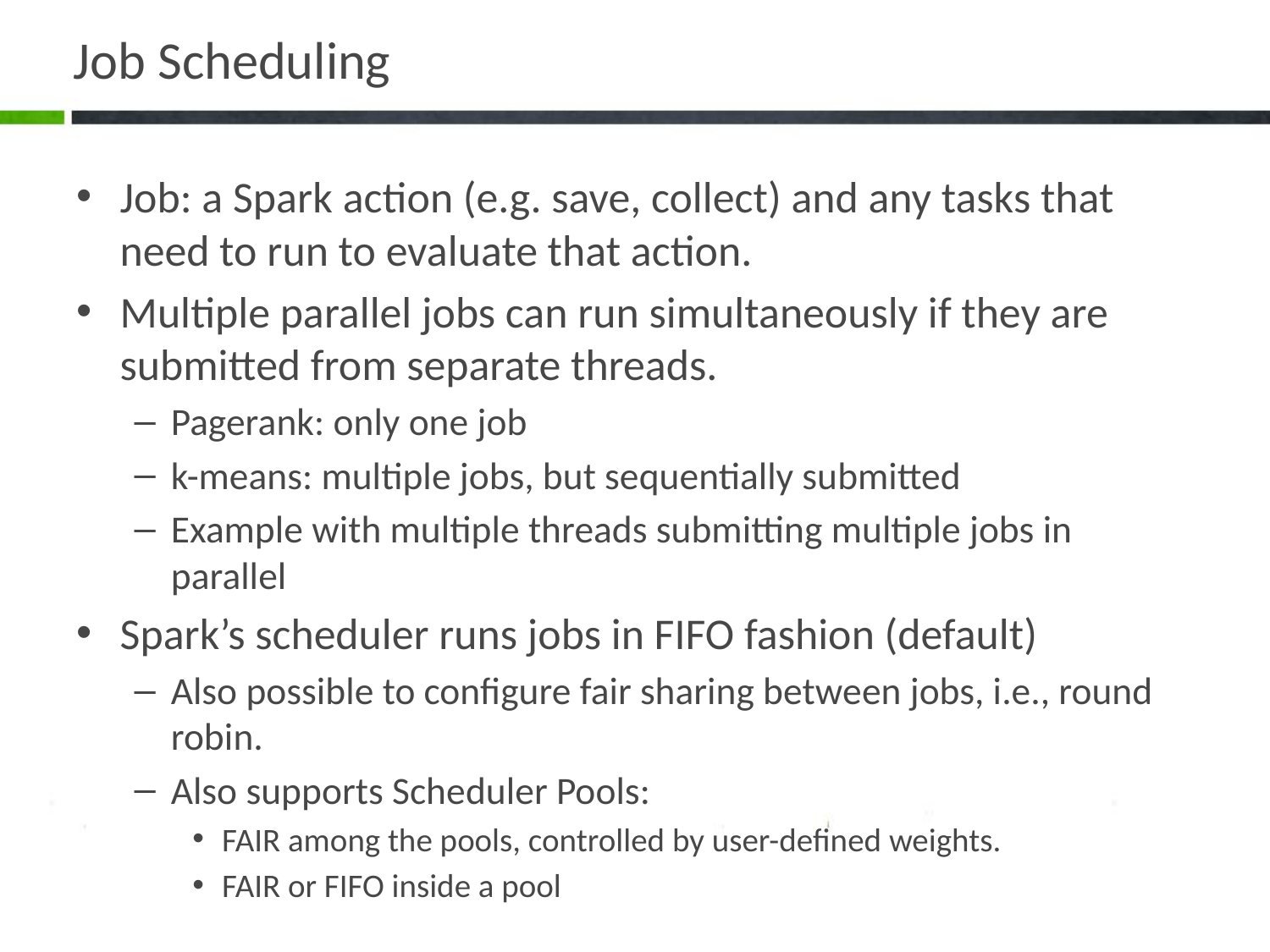

# Job Scheduling
Job: a Spark action (e.g. save, collect) and any tasks that need to run to evaluate that action.
Multiple parallel jobs can run simultaneously if they are submitted from separate threads.
Pagerank: only one job
k-means: multiple jobs, but sequentially submitted
Example with multiple threads submitting multiple jobs in parallel
Spark’s scheduler runs jobs in FIFO fashion (default)
Also possible to configure fair sharing between jobs, i.e., round robin.
Also supports Scheduler Pools:
FAIR among the pools, controlled by user-defined weights.
FAIR or FIFO inside a pool